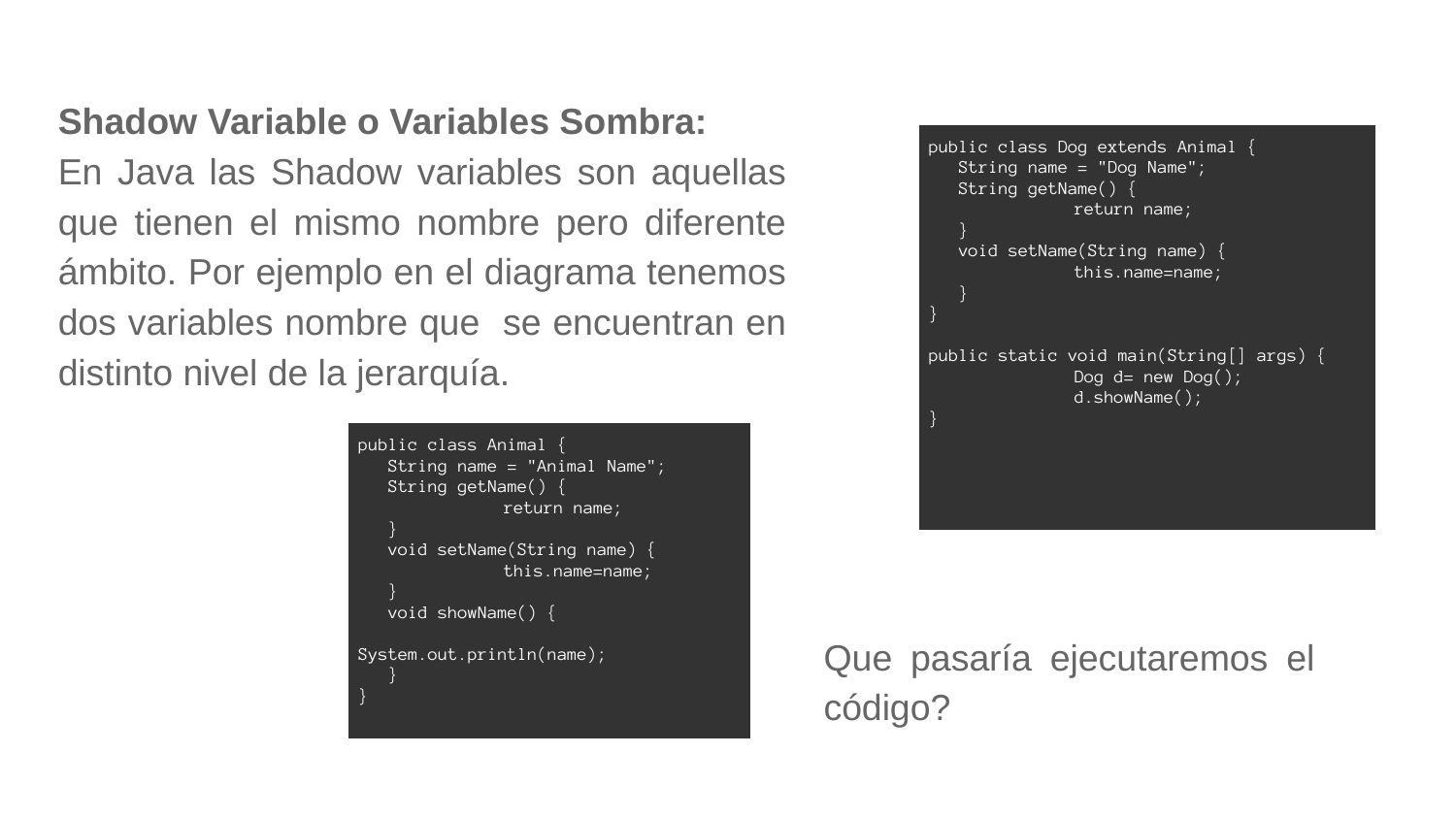

Shadow Variable o Variables Sombra:
En Java las Shadow variables son aquellas que tienen el mismo nombre pero diferente ámbito. Por ejemplo en el diagrama tenemos dos variables nombre que  se encuentran en distinto nivel de la jerarquía.

| public class Dog extends Animal { String name = "Dog Name"; String getName() { return name; } void setName(String name) { this.name=name; } } public static void main(String[] args) { Dog d= new Dog(); d.showName(); } |
| --- |
| public class Animal { String name = "Animal Name"; String getName() { return name; } void setName(String name) { this.name=name; } void showName() { System.out.println(name); } } |
| --- |
Que pasaría ejecutaremos el código?